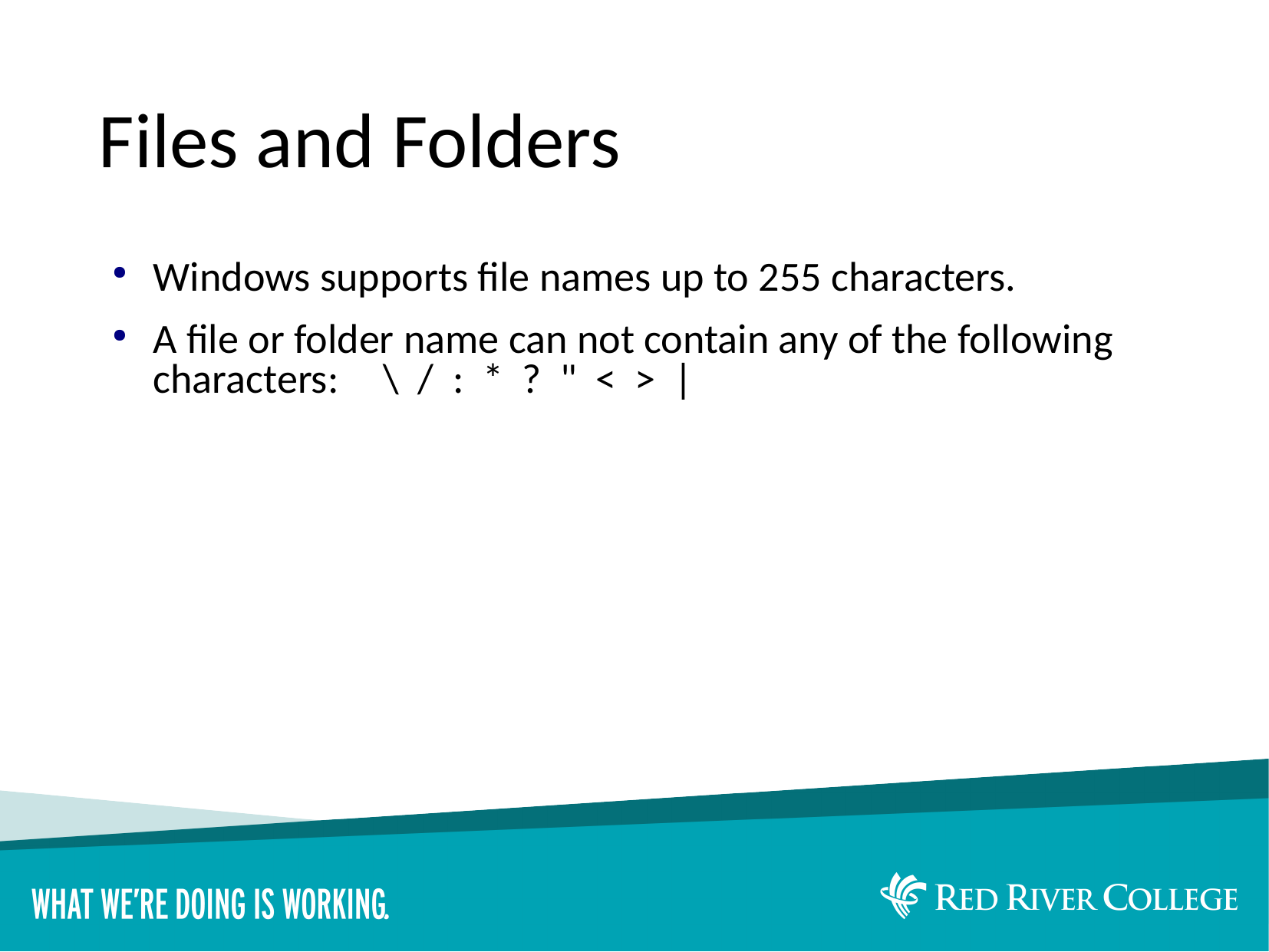

# Files and Folders
Windows supports file names up to 255 characters.
A file or folder name can not contain any of the following characters:  	\  /  :  *  ?  "  <  >  |